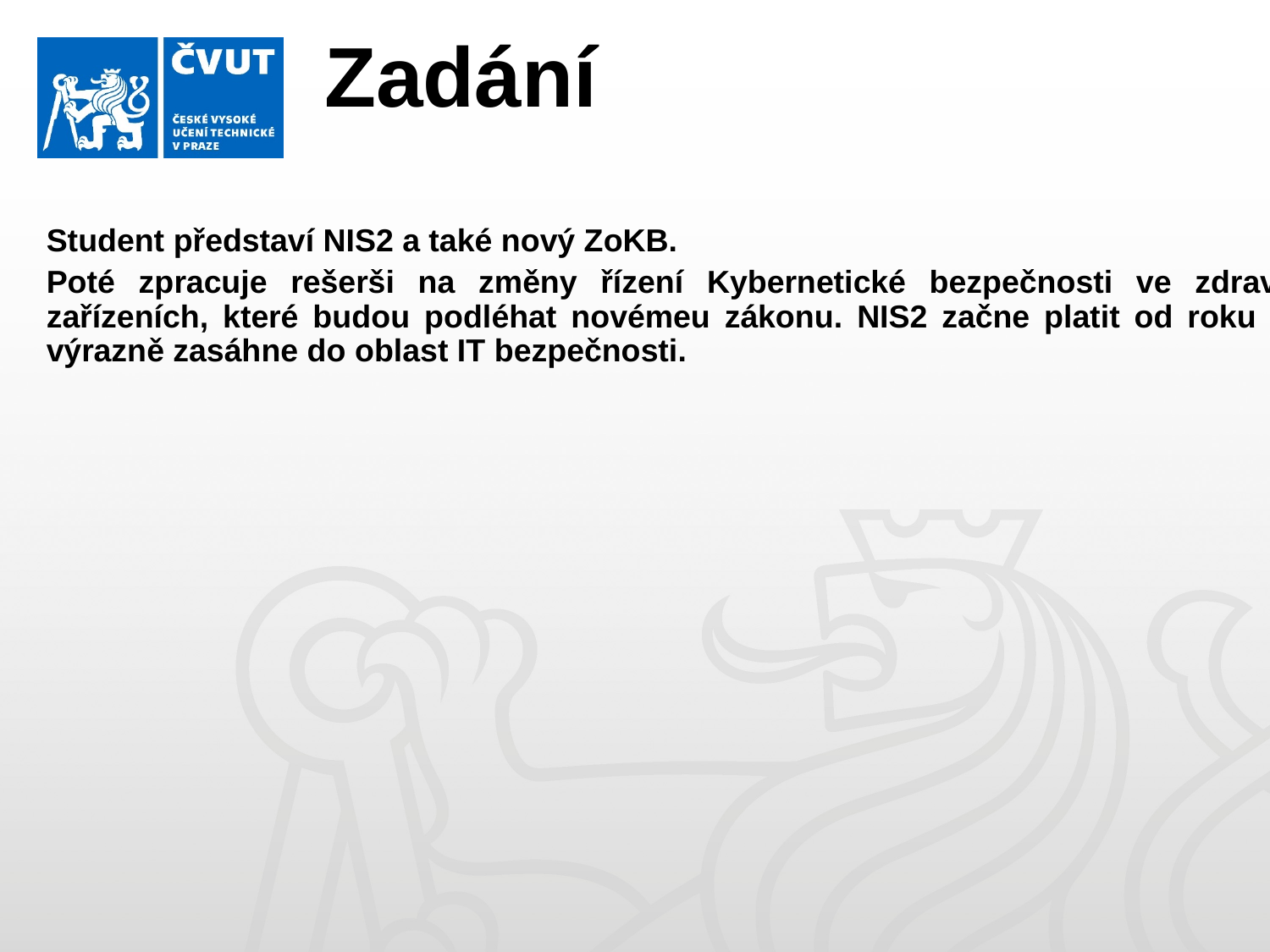

# Zadání
Student představí NIS2 a také nový ZoKB.
Poté zpracuje rešerši na změny řízení Kybernetické bezpečnosti ve zdravotních zařízeních, které budou podléhat novémeu zákonu. NIS2 začne platit od roku 2024 a výrazně zasáhne do oblast IT bezpečnosti.